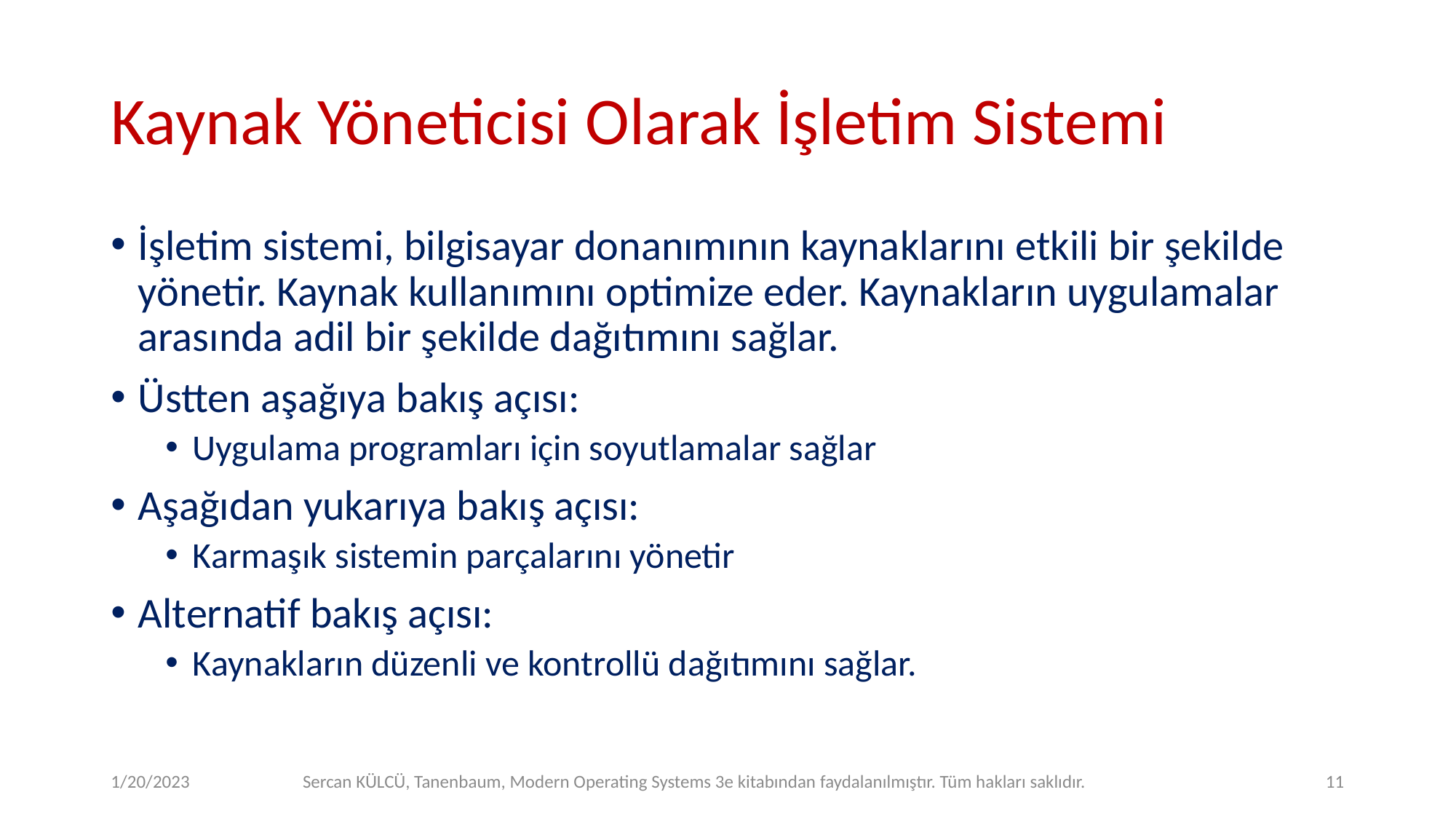

# Kaynak Yöneticisi Olarak İşletim Sistemi
İşletim sistemi, bilgisayar donanımının kaynaklarını etkili bir şekilde yönetir. Kaynak kullanımını optimize eder. Kaynakların uygulamalar arasında adil bir şekilde dağıtımını sağlar.
Üstten aşağıya bakış açısı:
Uygulama programları için soyutlamalar sağlar
Aşağıdan yukarıya bakış açısı:
Karmaşık sistemin parçalarını yönetir
Alternatif bakış açısı:
Kaynakların düzenli ve kontrollü dağıtımını sağlar.

1/20/2023
Sercan KÜLCÜ, Tanenbaum, Modern Operating Systems 3e kitabından faydalanılmıştır. Tüm hakları saklıdır.
11